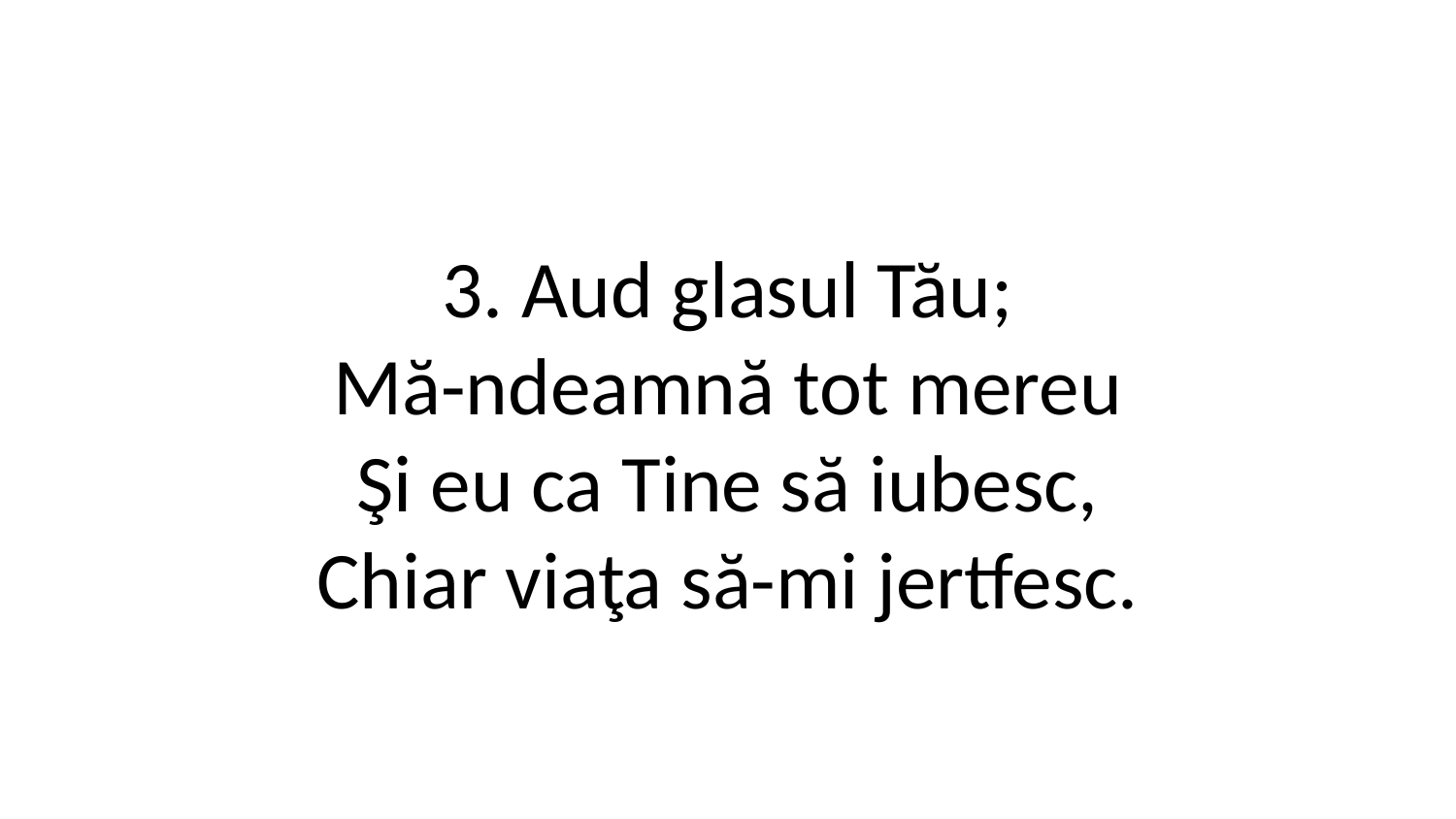

3. Aud glasul Tău;
Mă-ndeamnă tot mereu
Şi eu ca Tine să iubesc,
Chiar viaţa să-mi jertfesc.